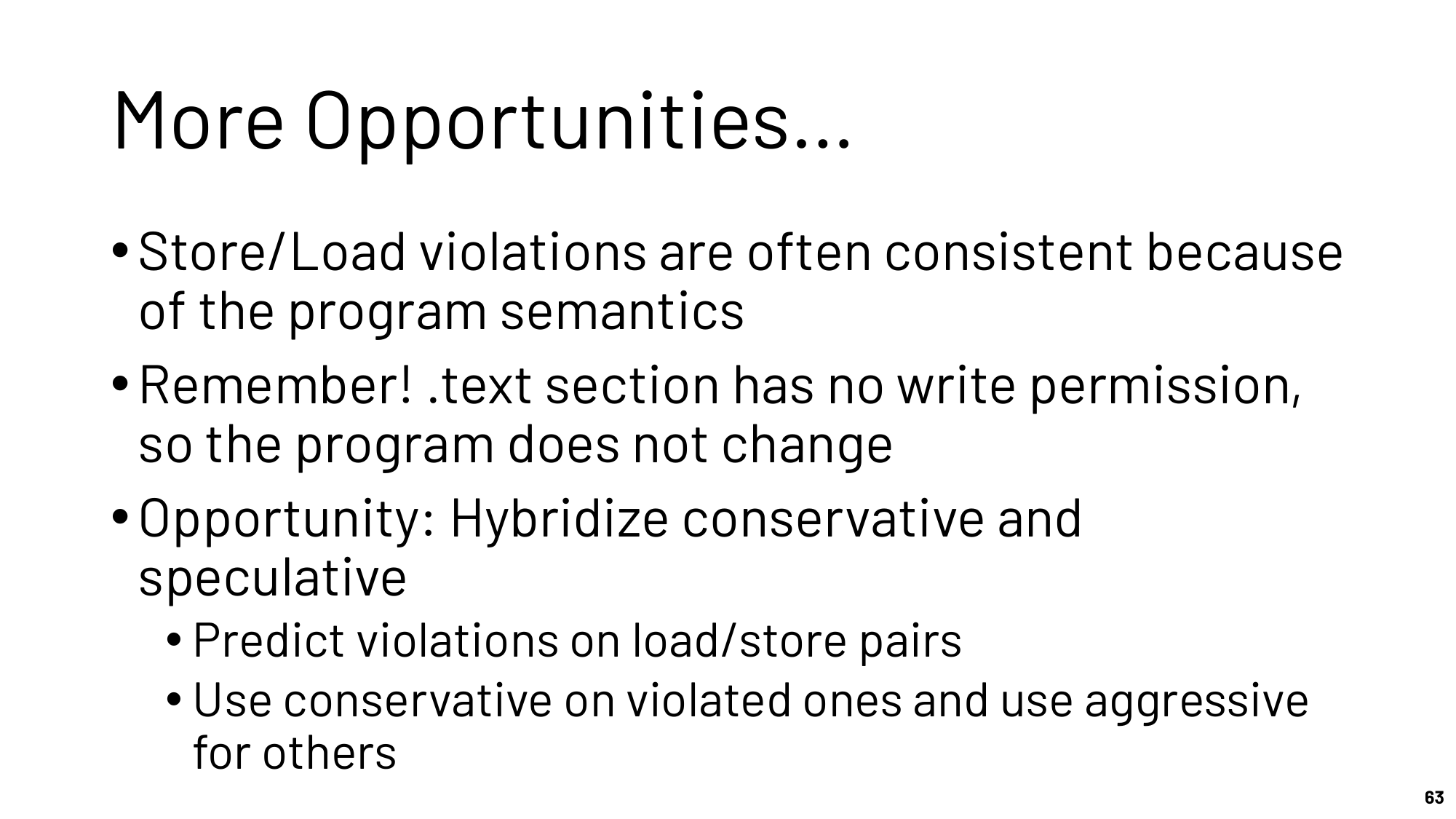

# More Opportunities…
Store/Load violations are often consistent because of the program semantics
Remember! .text section has no write permission, so the program does not change
Opportunity: Hybridize conservative and speculative
Predict violations on load/store pairs
Use conservative on violated ones and use aggressive for others
63